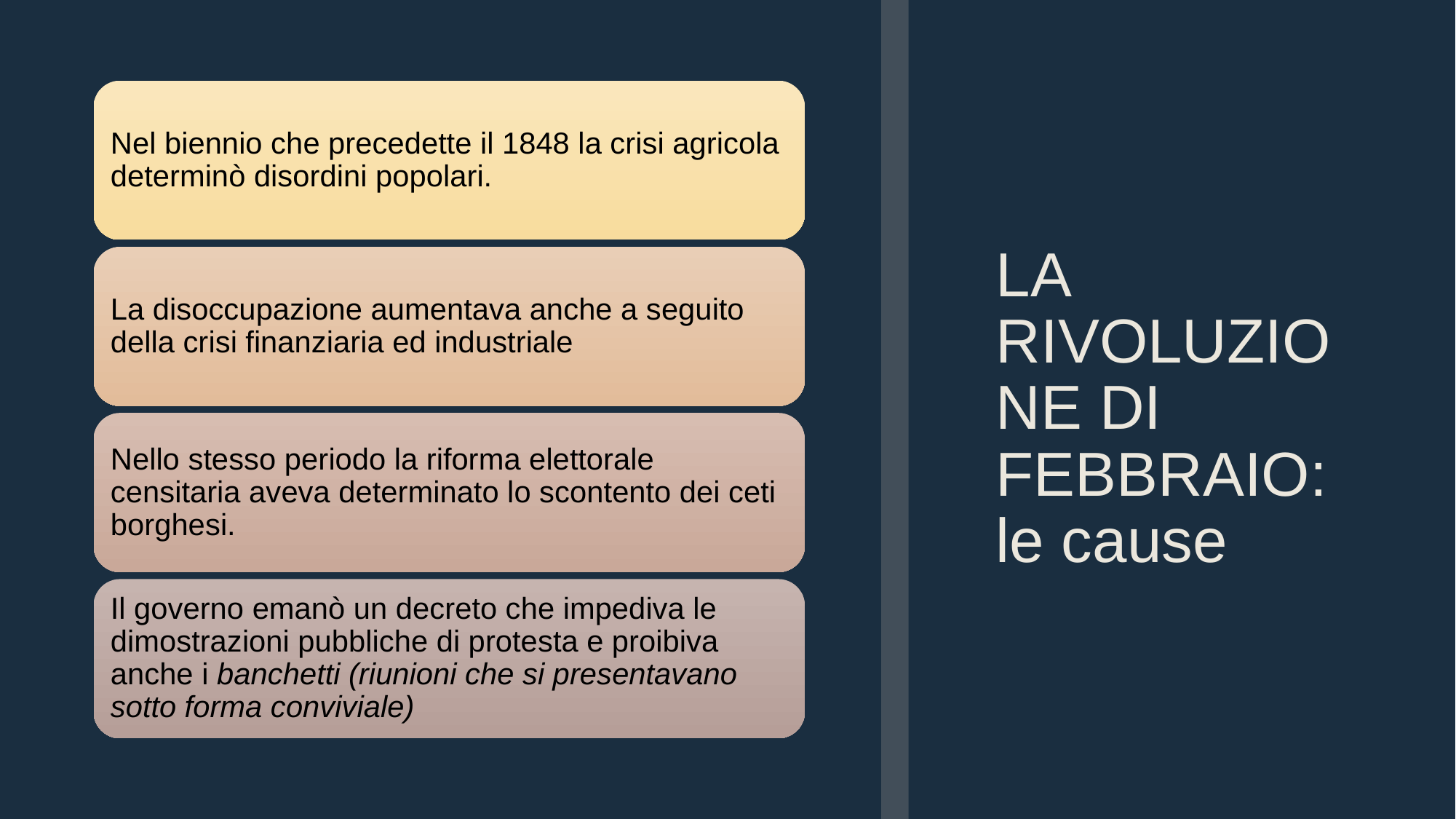

# LA RIVOLUZIONE DI FEBBRAIO: le cause

Nel biennio che precedette il 1848 la crisi agricola determinò disordini popolari.

La disoccupazione aumentava anche a seguito della crisi finanziaria ed industriale

Nello stesso periodo la riforma elettorale censitaria aveva determinato lo scontento dei ceti borghesi.

Il governo emanò un decreto che impediva le dimostrazioni pubbliche di protesta e proibiva anche i banchetti (riunioni che si presentavano sotto forma conviviale)